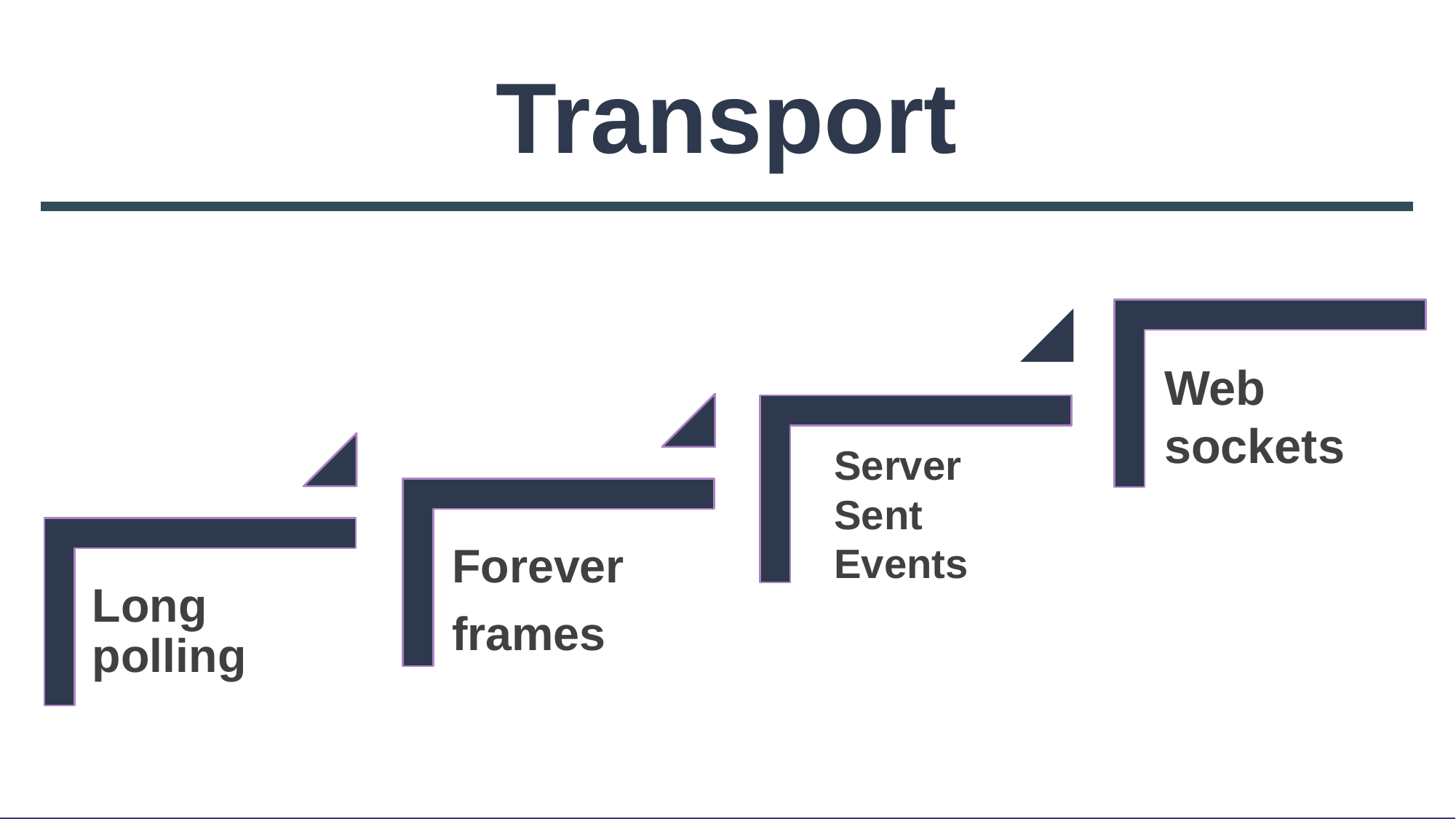

Transport
Long polling
Forever
frames

Web sockets
Server Sent Events